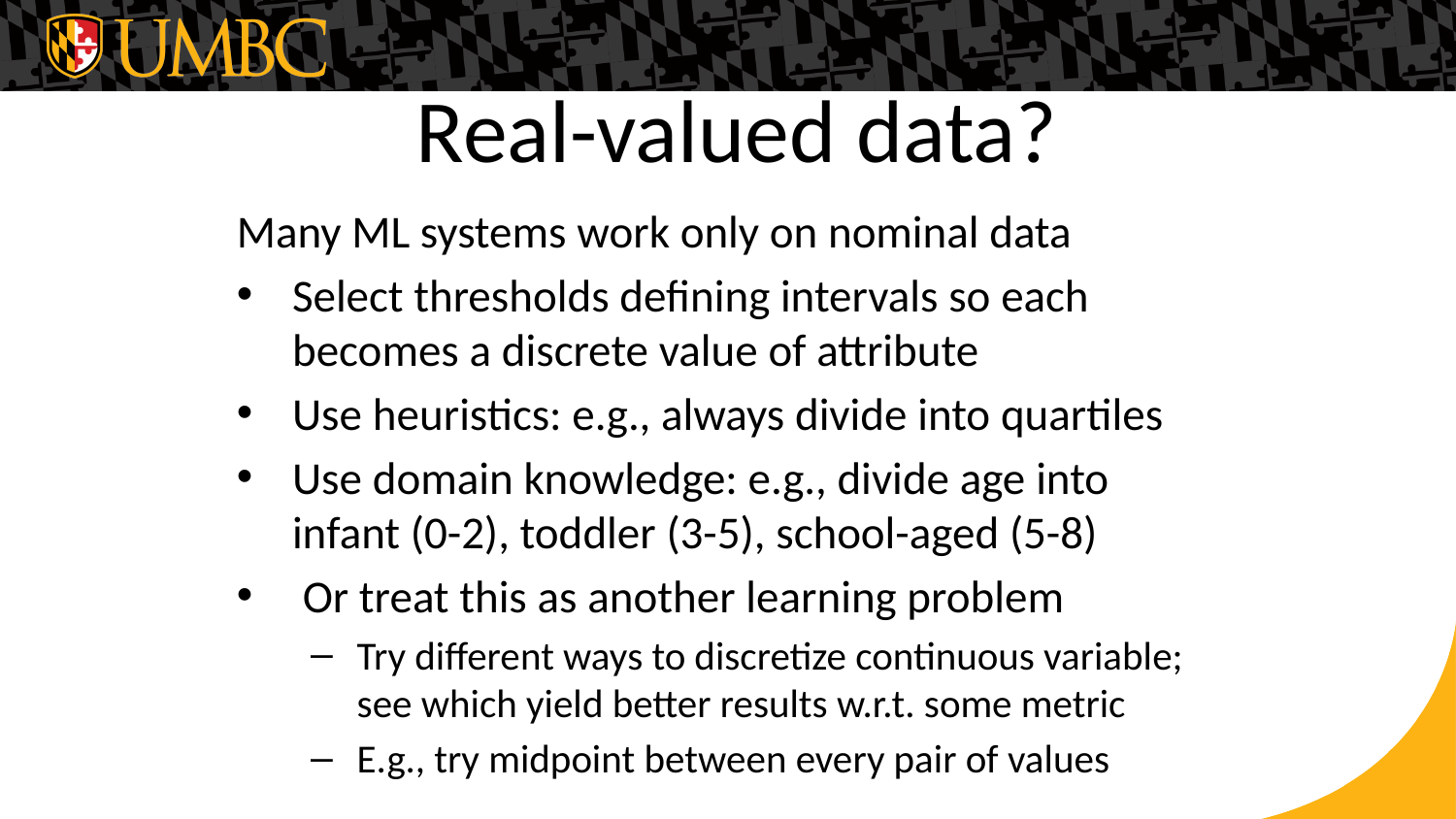

# Real-valued data?
Many ML systems work only on nominal data
Select thresholds defining intervals so each becomes a discrete value of attribute
Use heuristics: e.g., always divide into quartiles
Use domain knowledge: e.g., divide age into infant (0-2), toddler (3-5), school-aged (5-8)
 Or treat this as another learning problem
Try different ways to discretize continuous variable; see which yield better results w.r.t. some metric
E.g., try midpoint between every pair of values